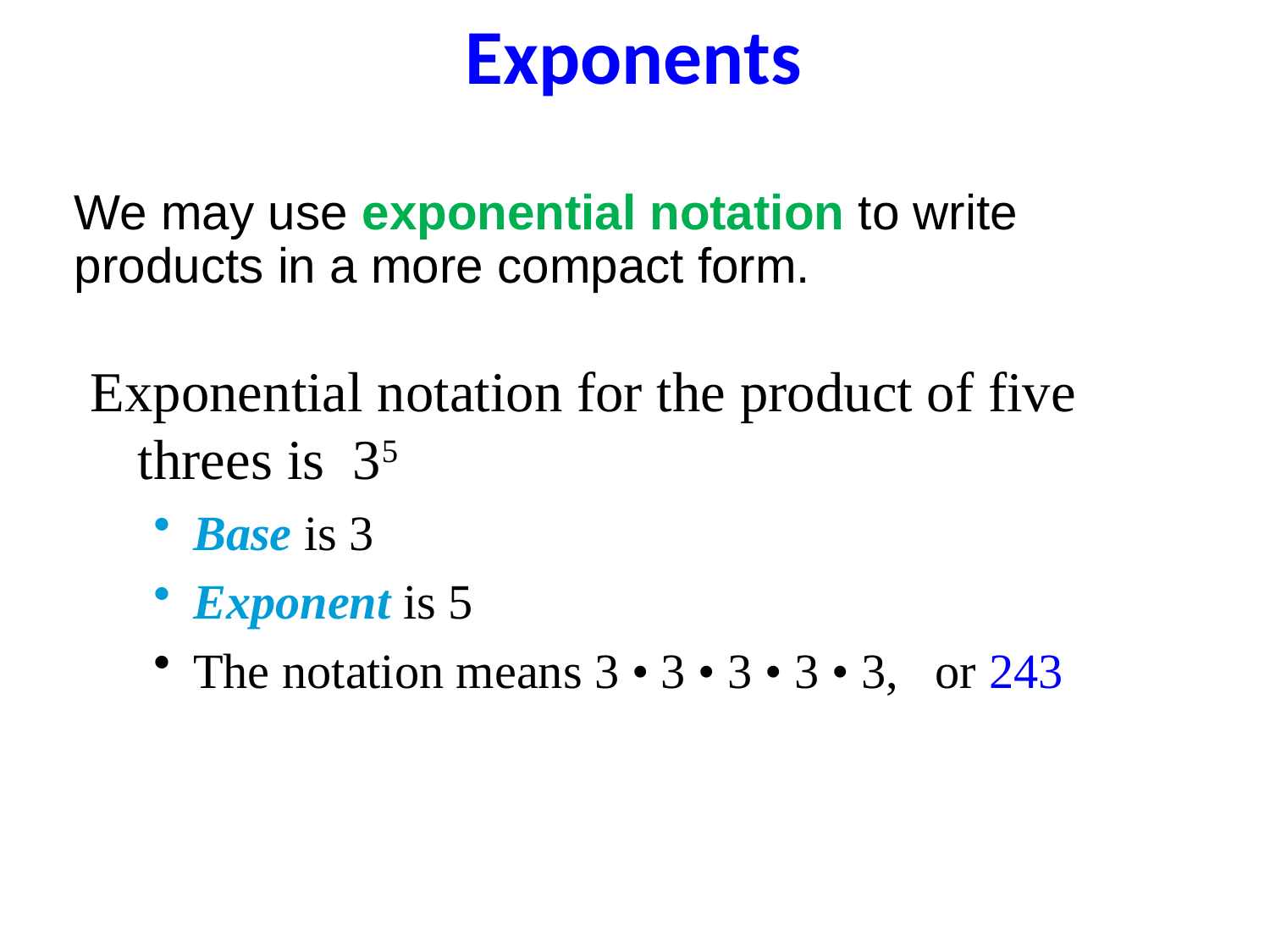

# Exponents
We may use exponential notation to write products in a more compact form.
Exponential notation for the product of five threes is  35
Base is 3
Exponent is 5
The notation means 3 • 3 • 3 • 3 • 3,   or 243